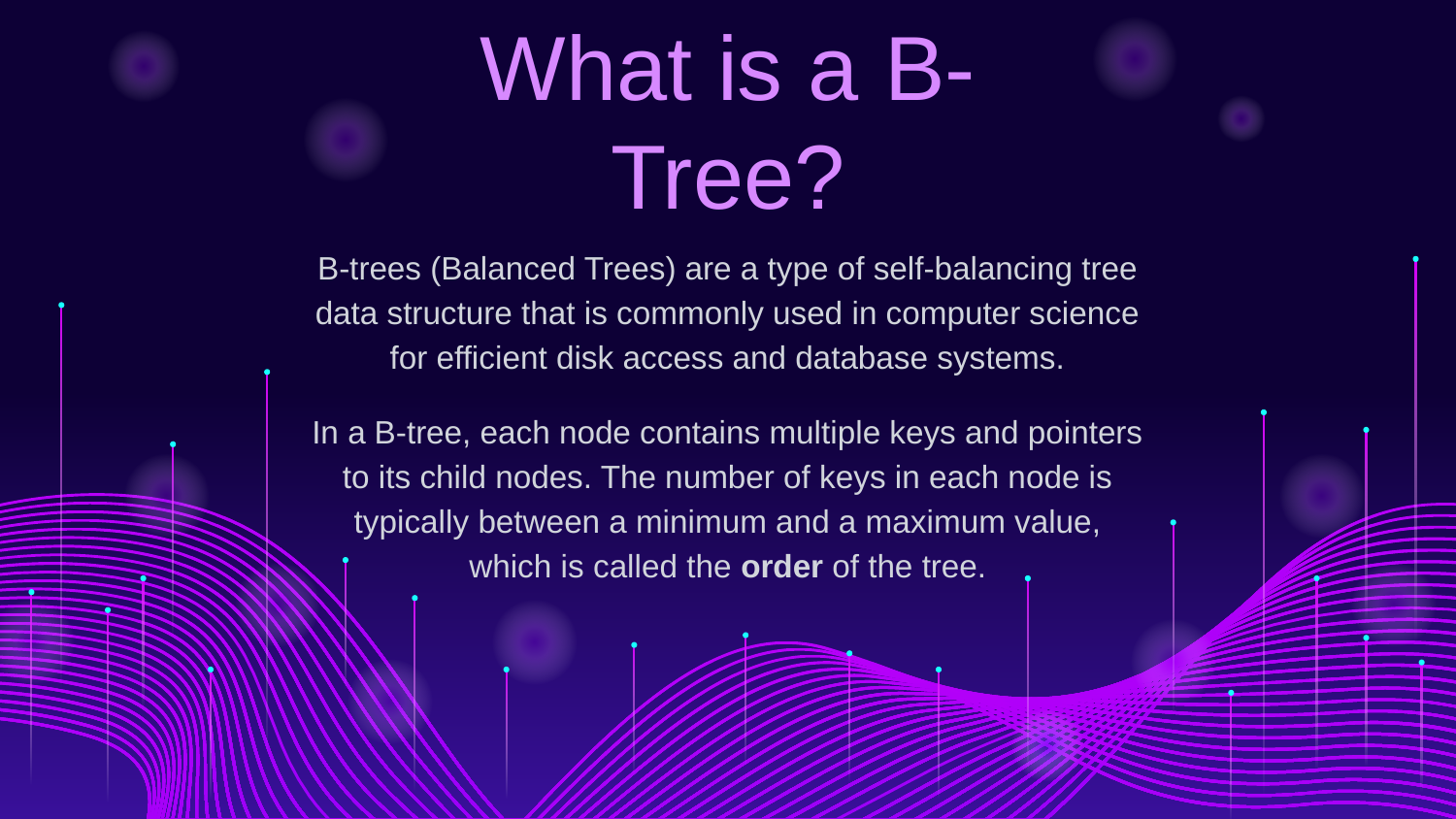

# What is a B-Tree?

B-trees (Balanced Trees) are a type of self-balancing tree data structure that is commonly used in computer science for efficient disk access and database systems.
In a B-tree, each node contains multiple keys and pointers to its child nodes. The number of keys in each node is typically between a minimum and a maximum value, which is called the order of the tree.